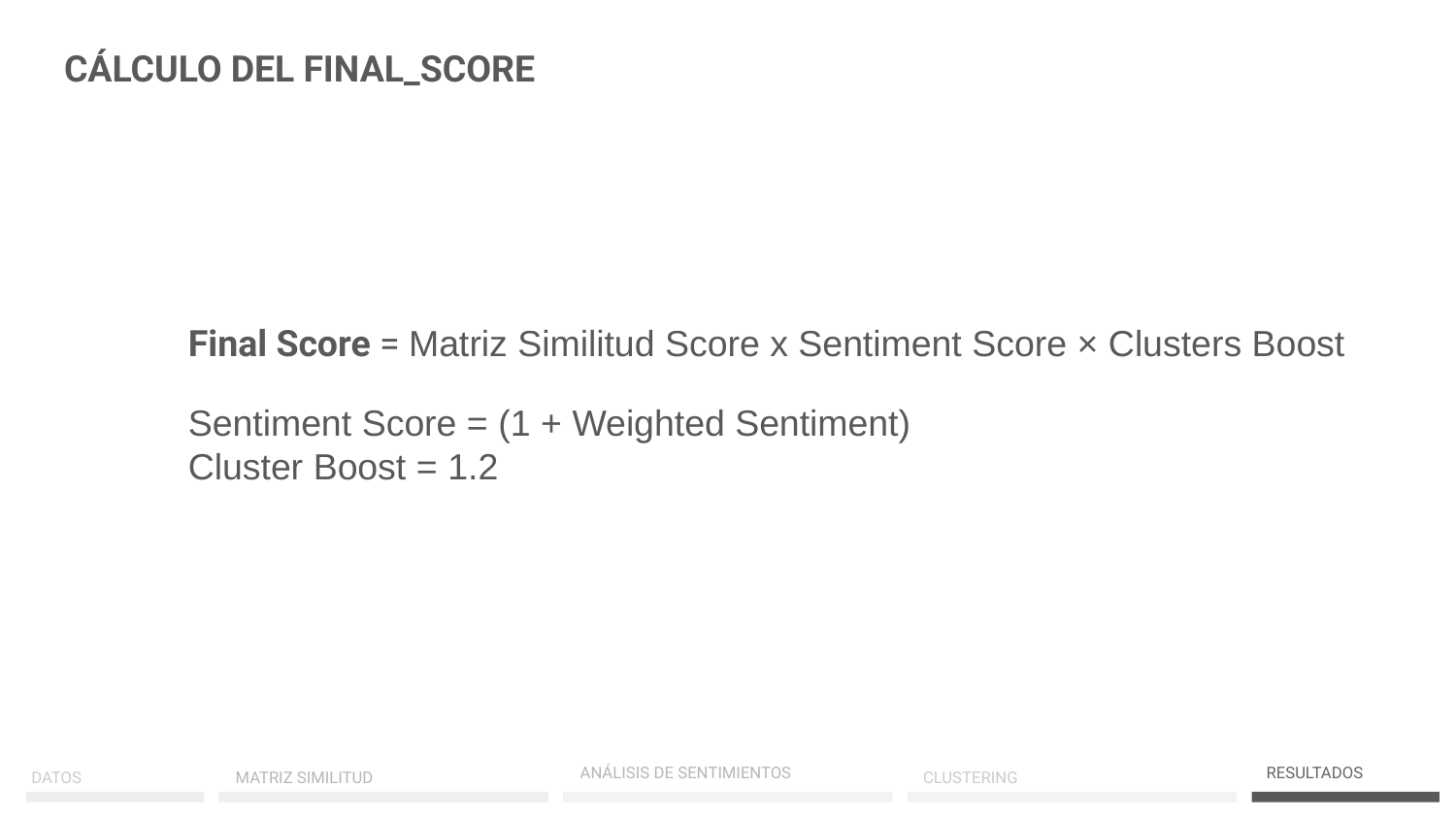

# CÁLCULO DEL FINAL_SCORE
Final Score = Matriz Similitud Score x Sentiment Score × Clusters Boost

Sentiment Score = (1 + Weighted Sentiment)
Cluster Boost = 1.2

ANÁLISIS DE SENTIMIENTOS
RESULTADOS
DATOS
MATRIZ SIMILITUD
CLUSTERING